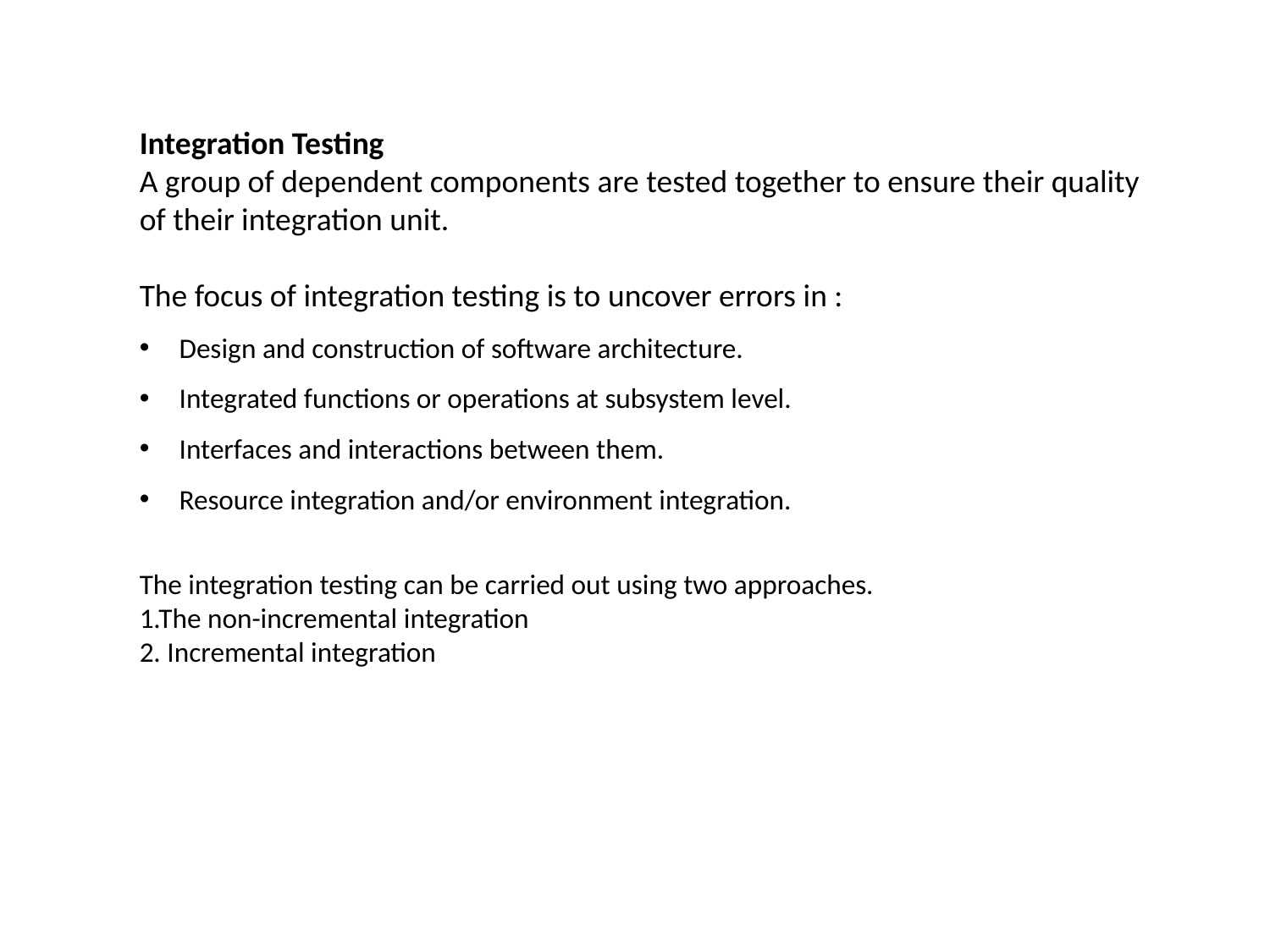

Integration Testing
A group of dependent components are tested together to ensure their quality of their integration unit.

The focus of integration testing is to uncover errors in :
Design and construction of software architecture.
Integrated functions or operations at subsystem level.
Interfaces and interactions between them.
Resource integration and/or environment integration.

The integration testing can be carried out using two approaches.
1.The non-incremental integration
2. Incremental integration